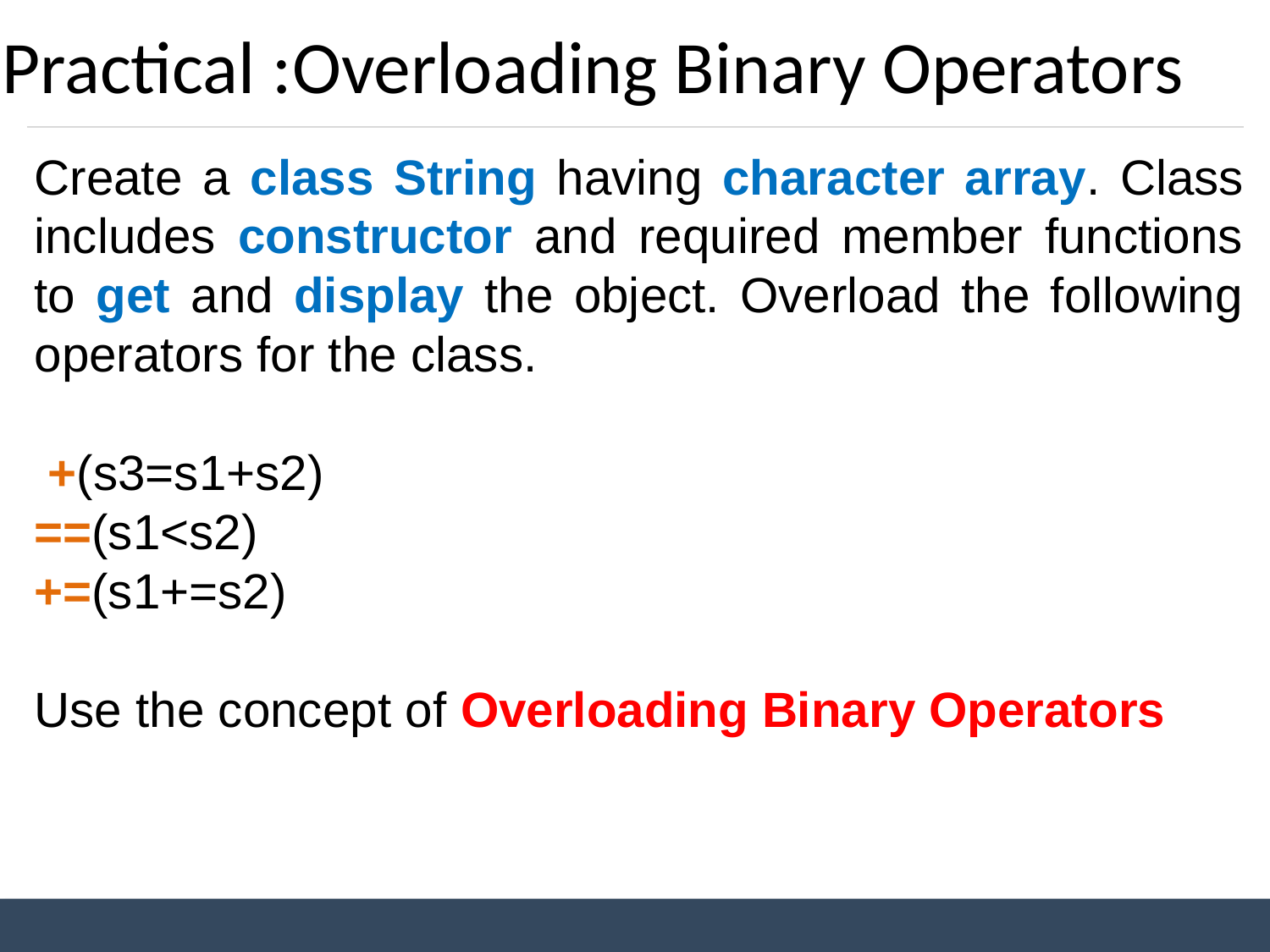

# Practical :Overloading Binary Operators
Create a class String having character array. Class includes constructor and required member functions to get and display the object. Overload the following operators for the class.

 +(s3=s1+s2)
==(s1<s2)
+=(s1+=s2)

Use the concept of Overloading Binary Operators

Unit 7: Operator Overloading
Prepared By: Nishat Shaikh